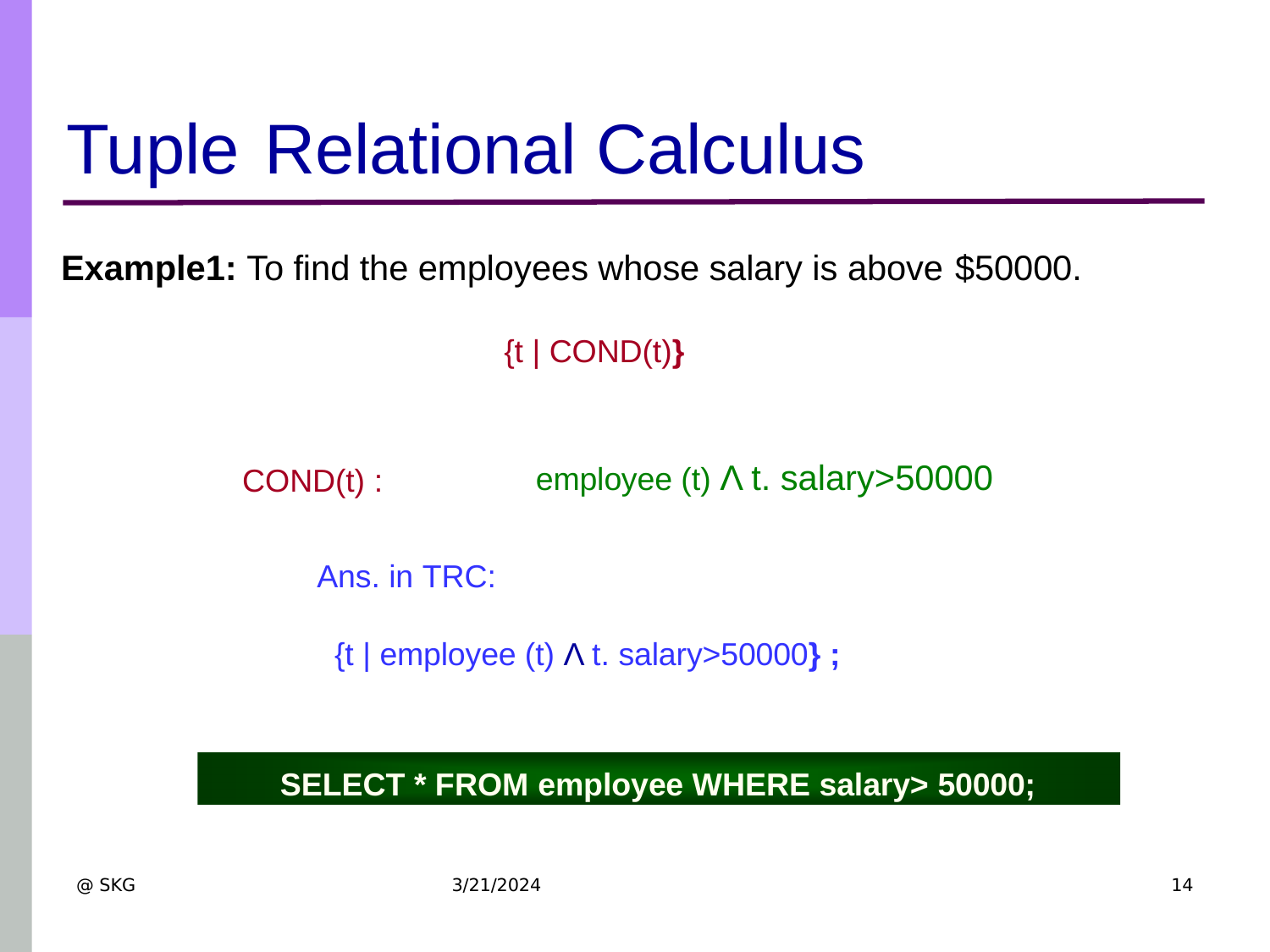

# Tuple	Relational Calculus
Example1: To find the employees whose salary is above $50000.

{t | COND(t)}
employee (t) Λ t. salary>50000
COND(t) :
Ans. in TRC:

{t | employee (t) Λ t. salary>50000} ;

SELECT * FROM employee WHERE salary> 50000;

@ SKG
3/21/2024
14